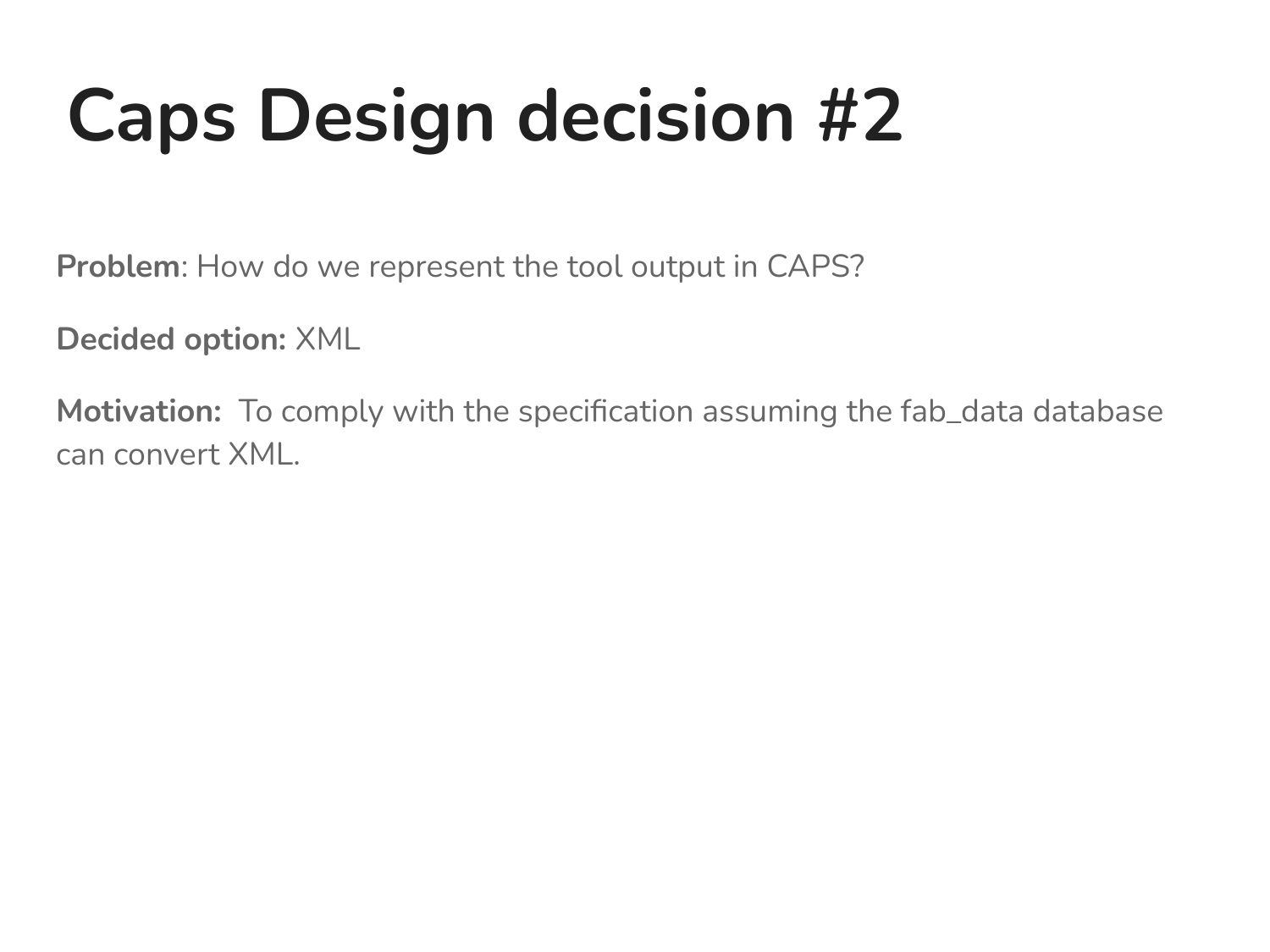

# Caps Design decision #2
Problem: How do we represent the tool output in CAPS?
Decided option: XML
Motivation:  To comply with the specification assuming the fab_data database can convert XML.